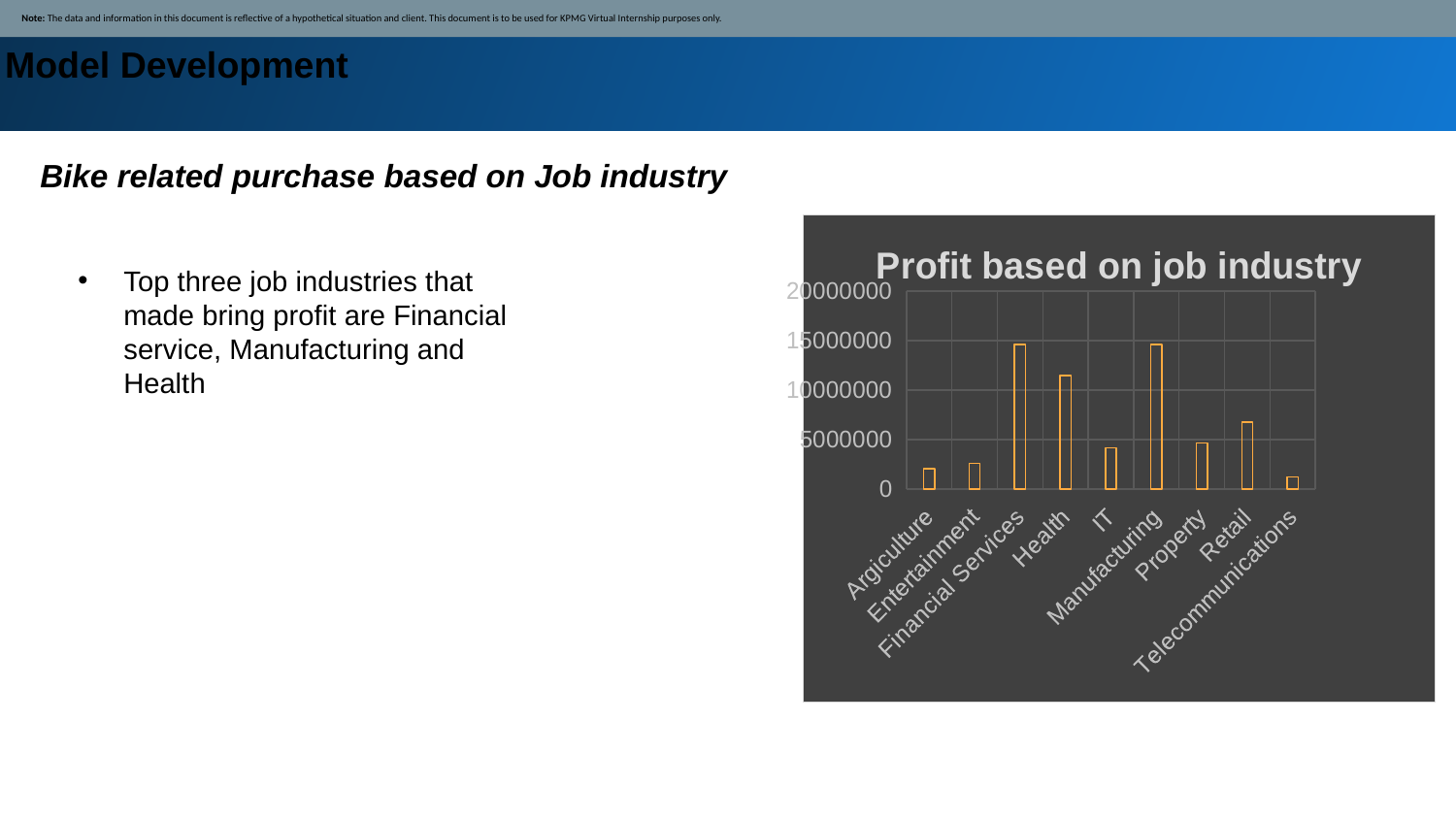

Model Development
       Note: The data and information in this document is reflective of a hypothetical situation and client. This document is to be used for KPMG Virtual Internship purposes only.

Bike related purchase based on Job industry

### Chart: Profit based on job industry

| Category | Total |
|---|---|
| Argiculture | 2059878.5599999952 |
| Entertainment | 2602885.25000001 |
| Financial Services | 14590031.950000284 |
| Health | 11484196.829999827 |
| IT | 4185205.959999918 |
| Manufacturing | 14589709.760000188 |
| Property | 4661969.6599999 |
| Retail | 6769468.589999875 |
| Telecommunications | 1221075.3300000061 |
Top three job industries that made bring profit are Financial service, Manufacturing and Health